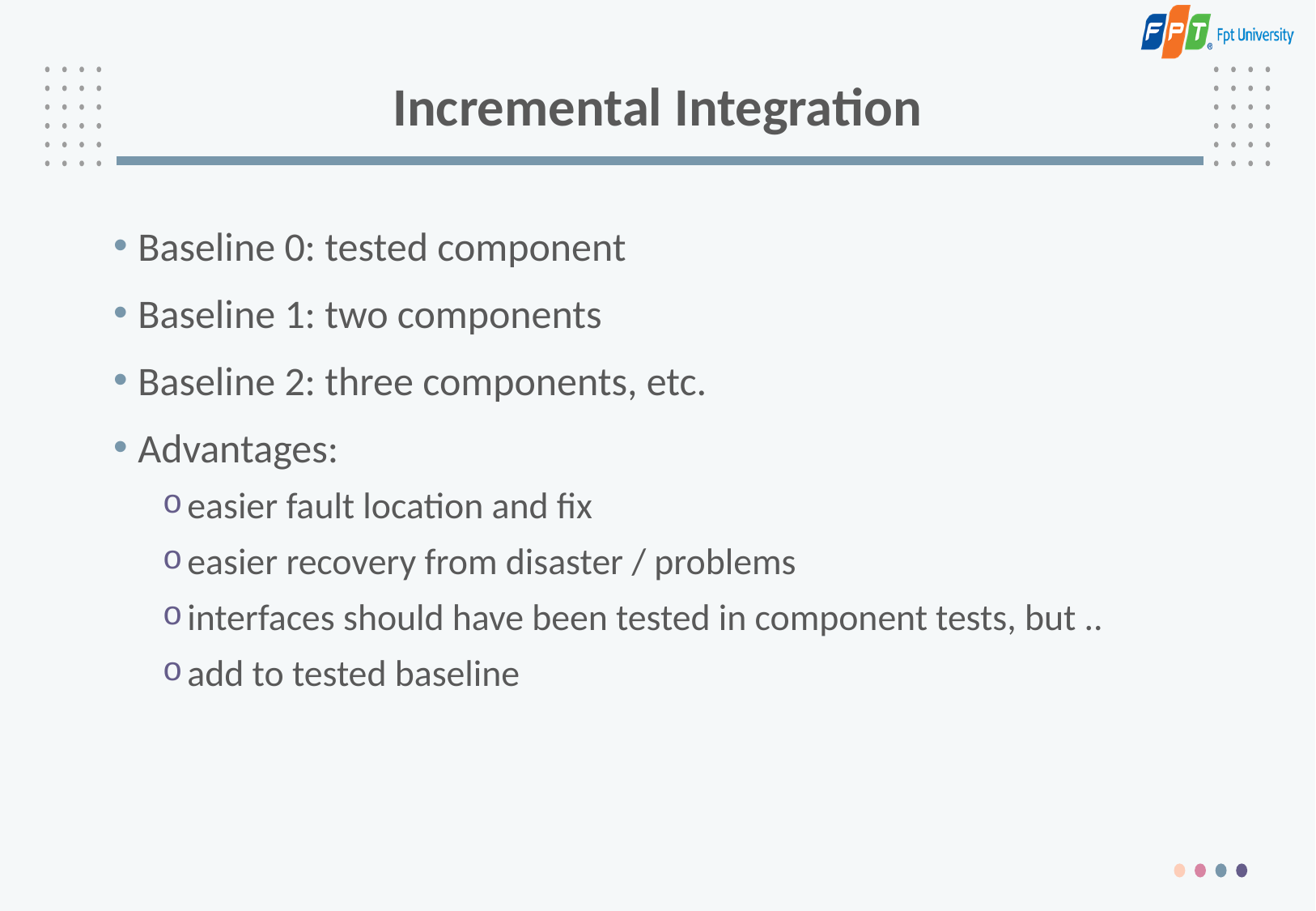

# Incremental Integration
Baseline 0: tested component
Baseline 1: two components
Baseline 2: three components, etc.
Advantages:
easier fault location and fix
easier recovery from disaster / problems
interfaces should have been tested in component tests, but ..
add to tested baseline